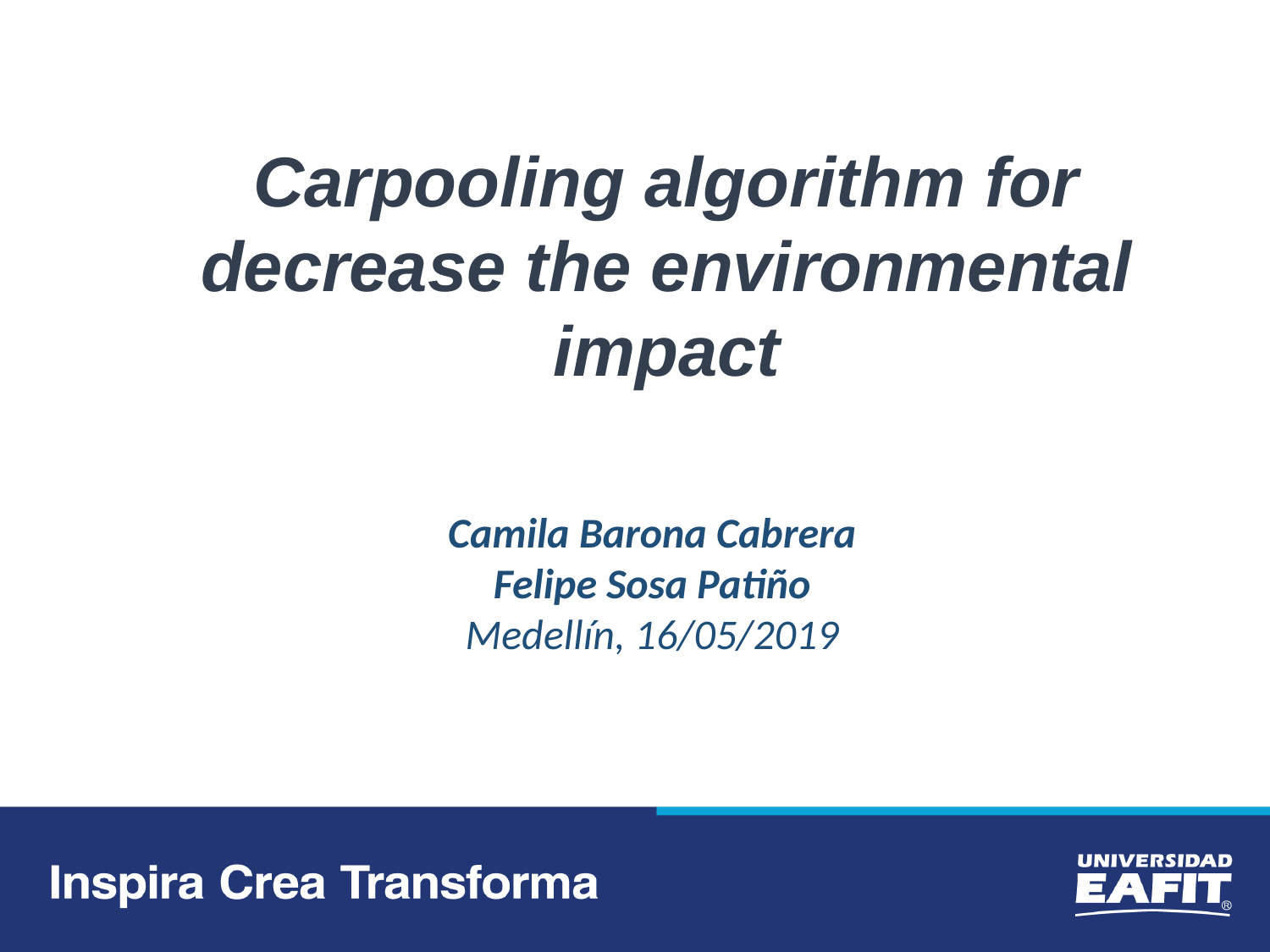

Carpooling algorithm for decrease the environmental impact

Camila Barona Cabrera
Felipe Sosa Patiño
Medellín, 16/05/2019